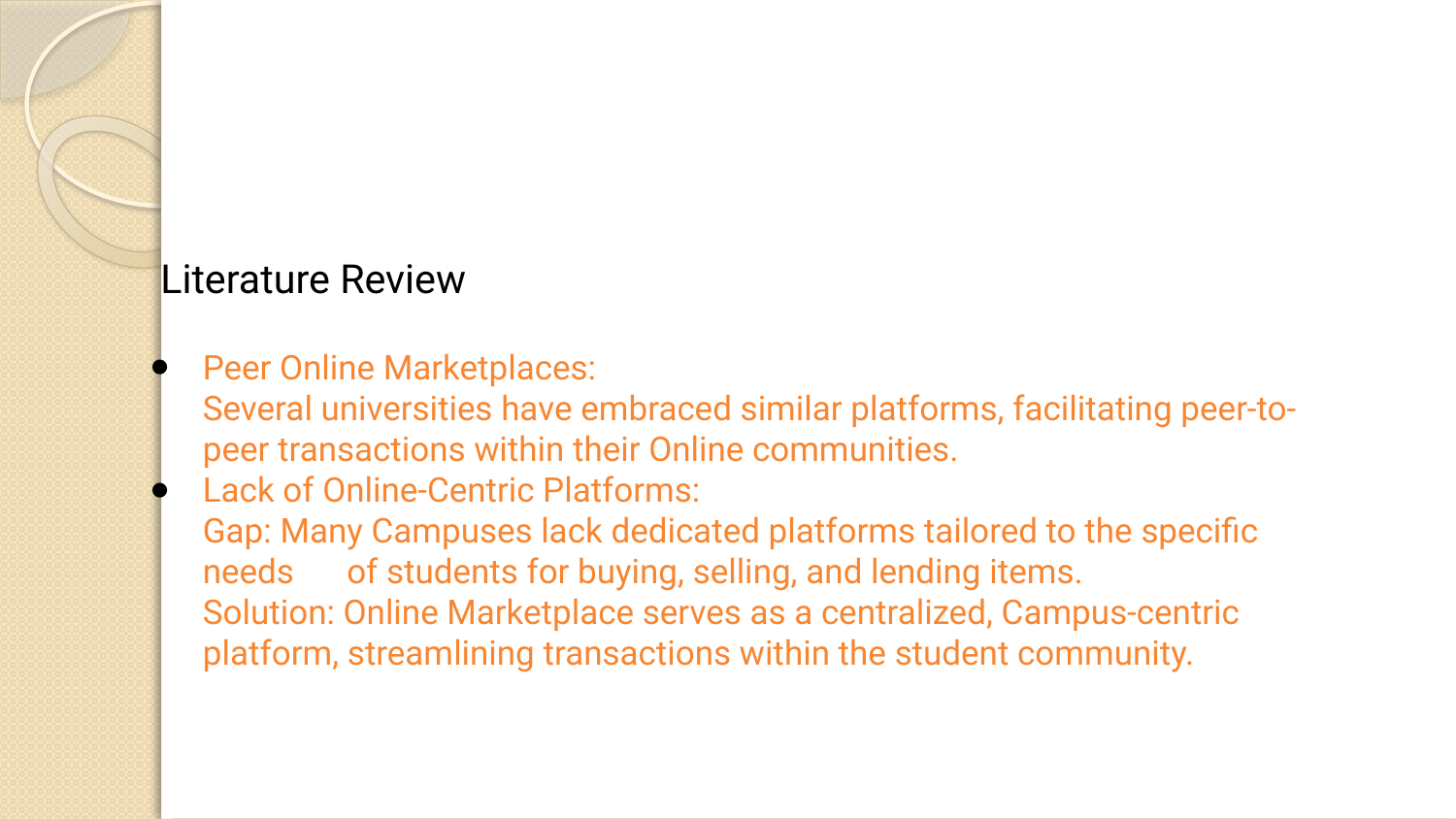

# Literature Review

Peer Online Marketplaces:
	Several universities have embraced similar platforms, facilitating peer-to-peer transactions within their Online communities.
Lack of Online-Centric Platforms:
	Gap: Many Campuses lack dedicated platforms tailored to the specific needs 	of students for buying, selling, and lending items.
	Solution: Online Marketplace serves as a centralized, Campus-centric 	platform, streamlining transactions within the student community.